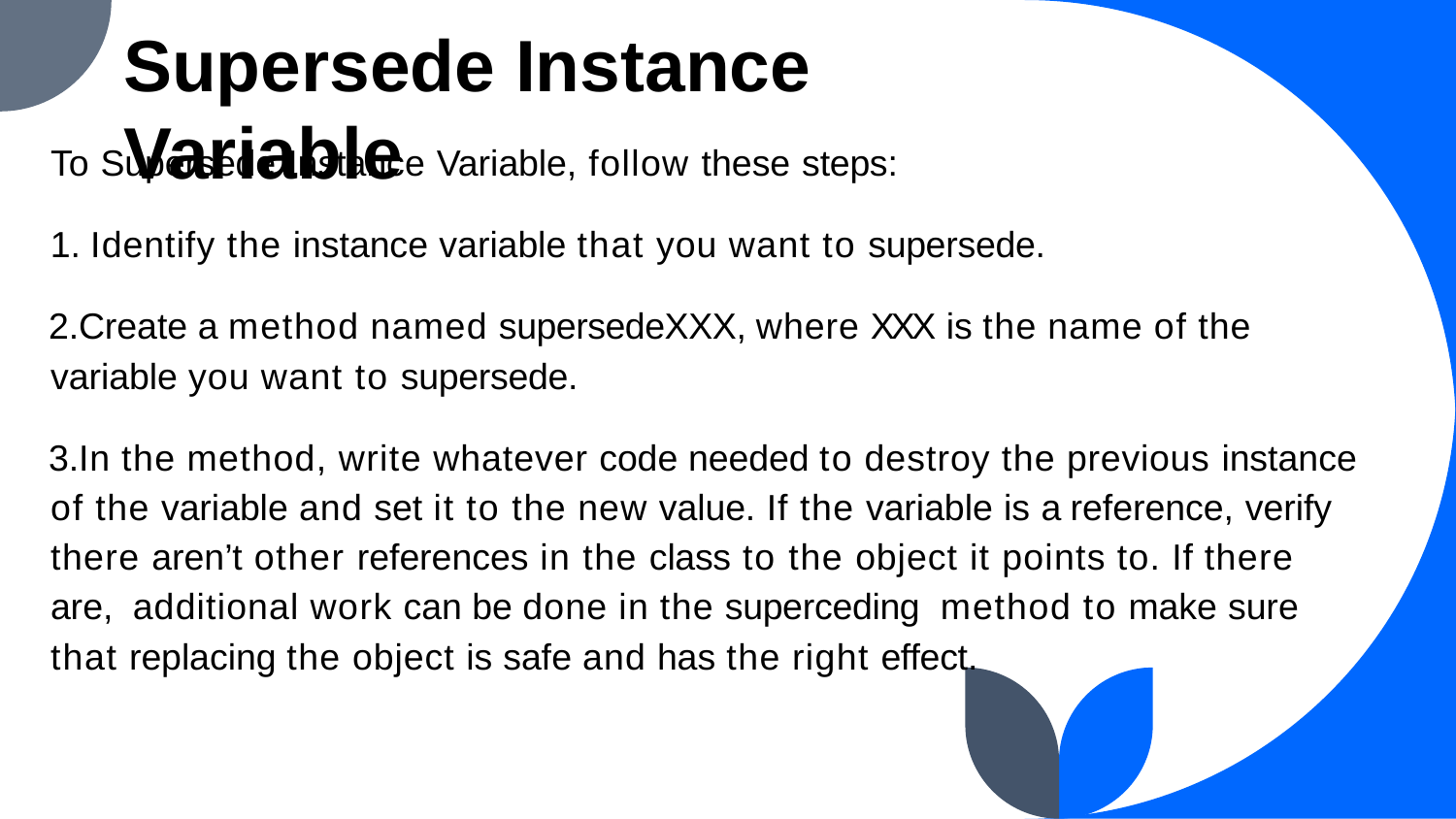

Supersede Instance Variable
To Supersede Instance Variable, follow these steps:
Identify the instance variable that you want to supersede.
Create a method named supersedeXXX, where XXX is the name of the variable you want to supersede.
In the method, write whatever code needed to destroy the previous instance of the variable and set it to the new value. If the variable is a reference, verify there aren’t other references in the class to the object it points to. If there are, additional work can be done in the superceding method to make sure that replacing the object is safe and has the right effect.